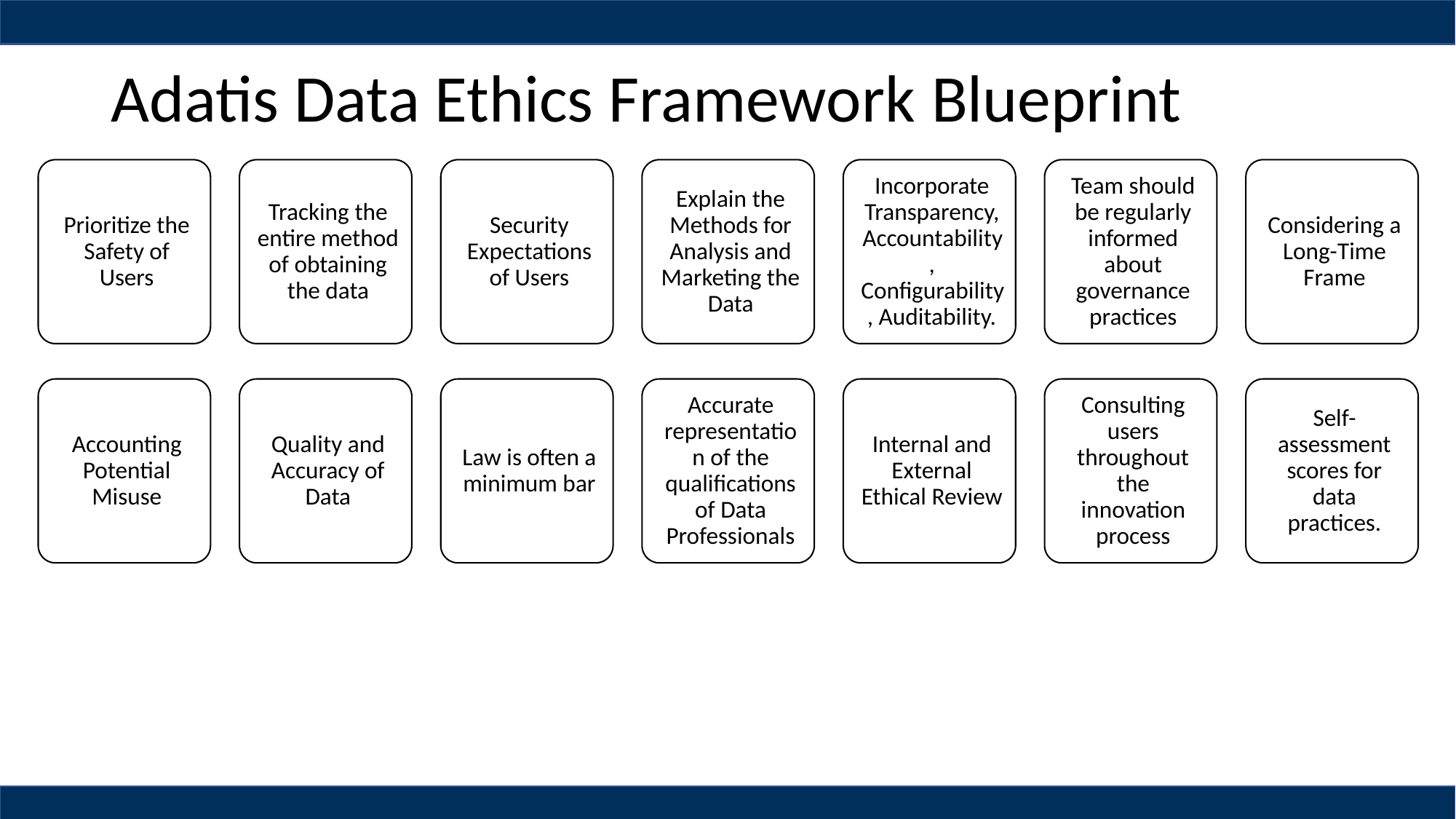

# Adatis Data Ethics Framework Blueprint

Prioritize the Safety of Users
Accounting Potential Misuse
Tracking the entire method of obtaining the data
Quality and Accuracy of Data
Security Expectations of Users
Law is often a minimum bar
Explain the Methods for Analysis and Marketing the Data
Accurate representation of the qualifications of Data Professionals
Incorporate Transparency, Accountability, Configurability, Auditability.
Internal and External Ethical Review
Team should be regularly informed about governance practices
Consulting users throughout the innovation process
Considering a Long-Time Frame
Self-assessment scores for data practices.